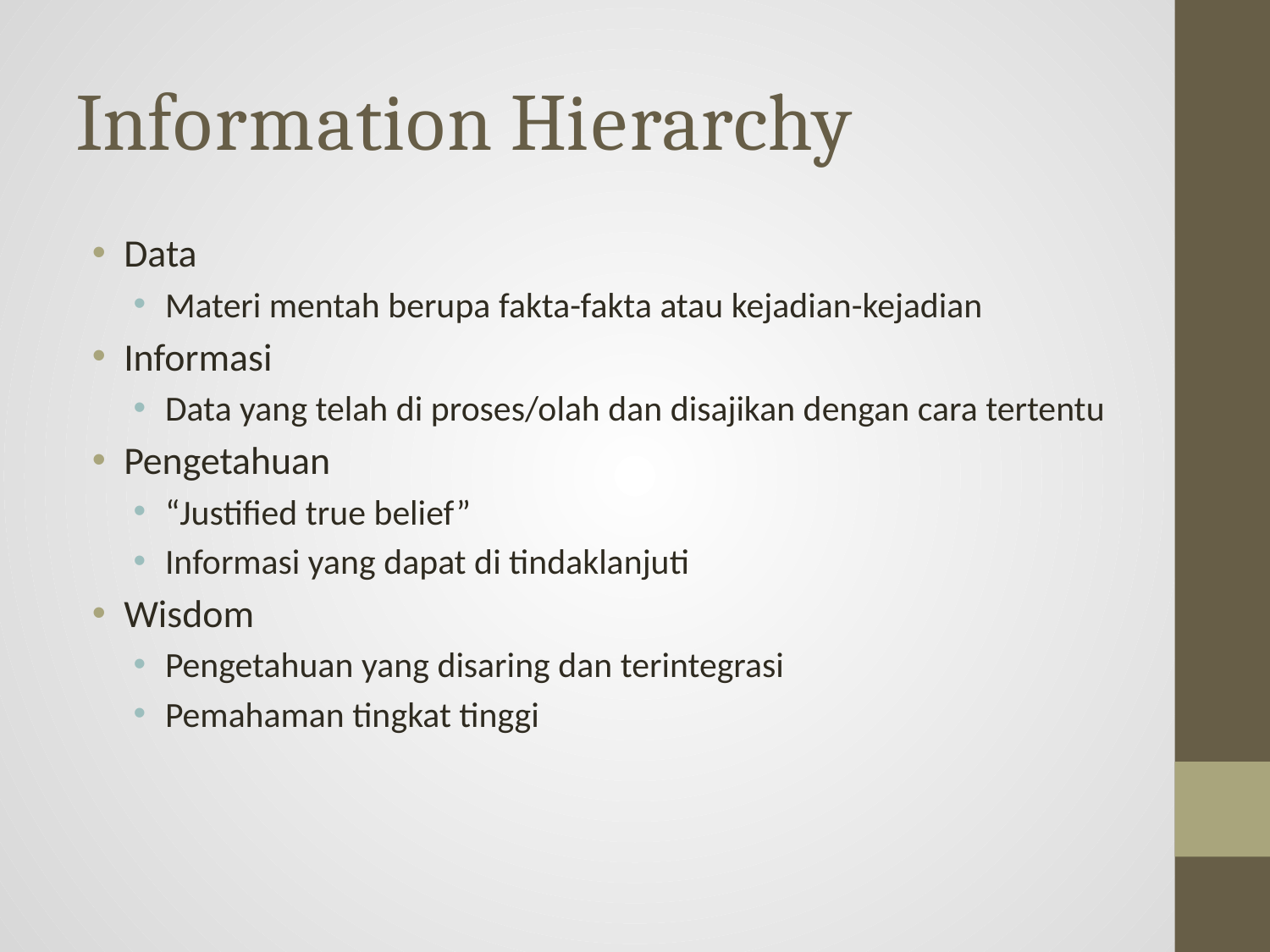

# Information Hierarchy
Data
Materi mentah berupa fakta-fakta atau kejadian-kejadian
Informasi
Data yang telah di proses/olah dan disajikan dengan cara tertentu
Pengetahuan
“Justified true belief”
Informasi yang dapat di tindaklanjuti
Wisdom
Pengetahuan yang disaring dan terintegrasi
Pemahaman tingkat tinggi